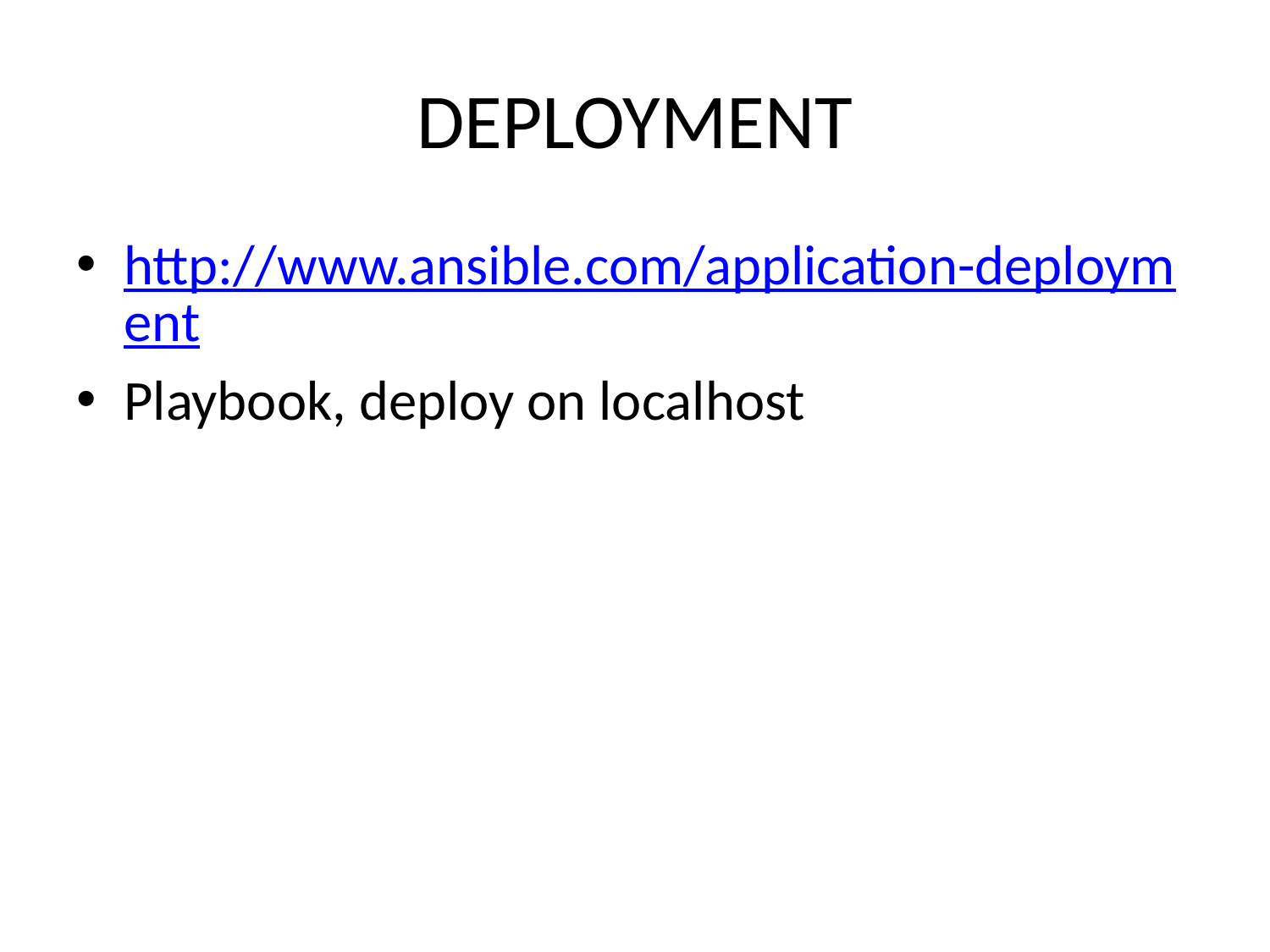

# DEPLOYMENT
http://www.ansible.com/application-deployment
Playbook, deploy on localhost